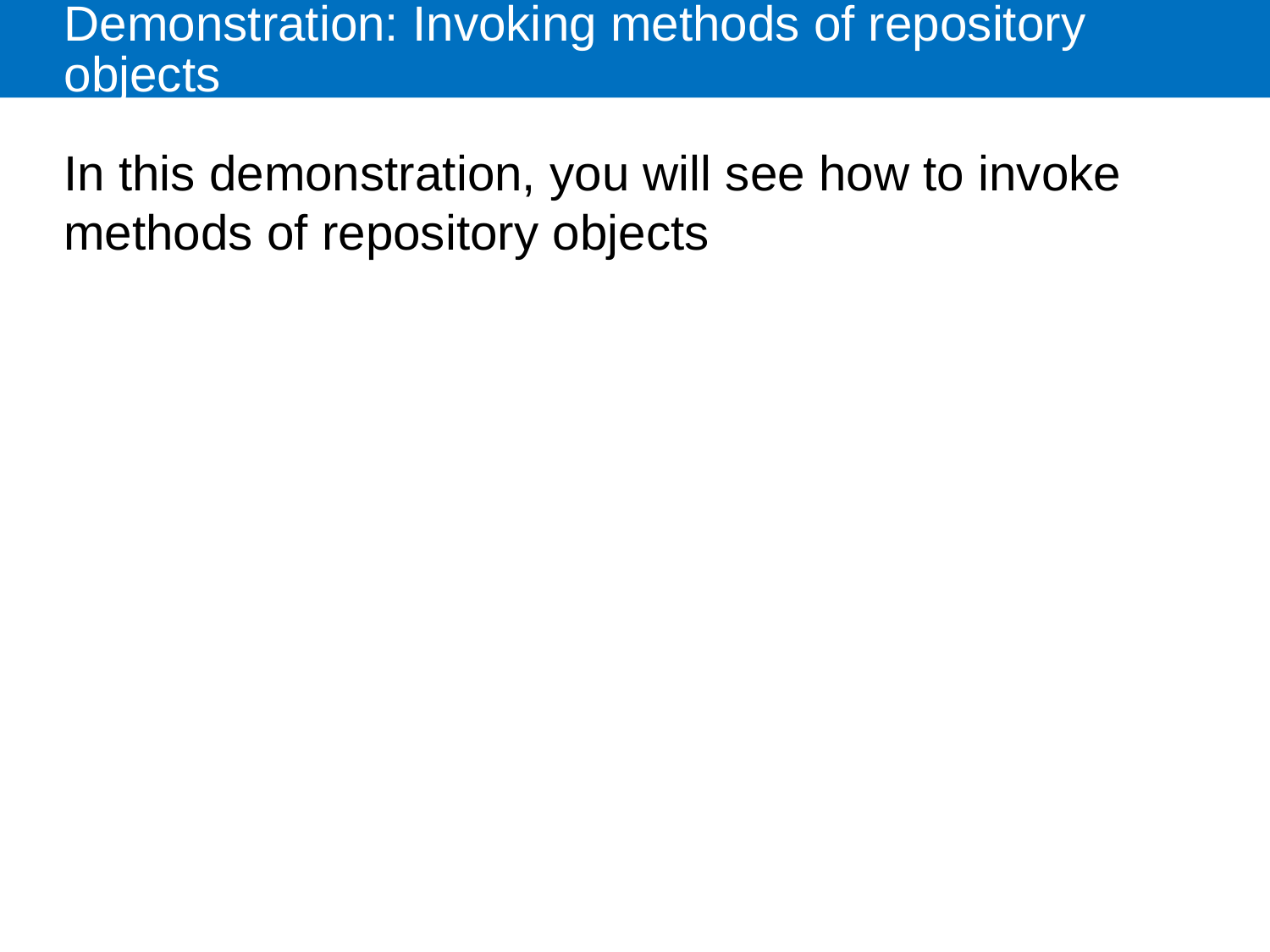

# Demonstration: Invoking methods of repository objects
In this demonstration, you will see how to invoke methods of repository objects